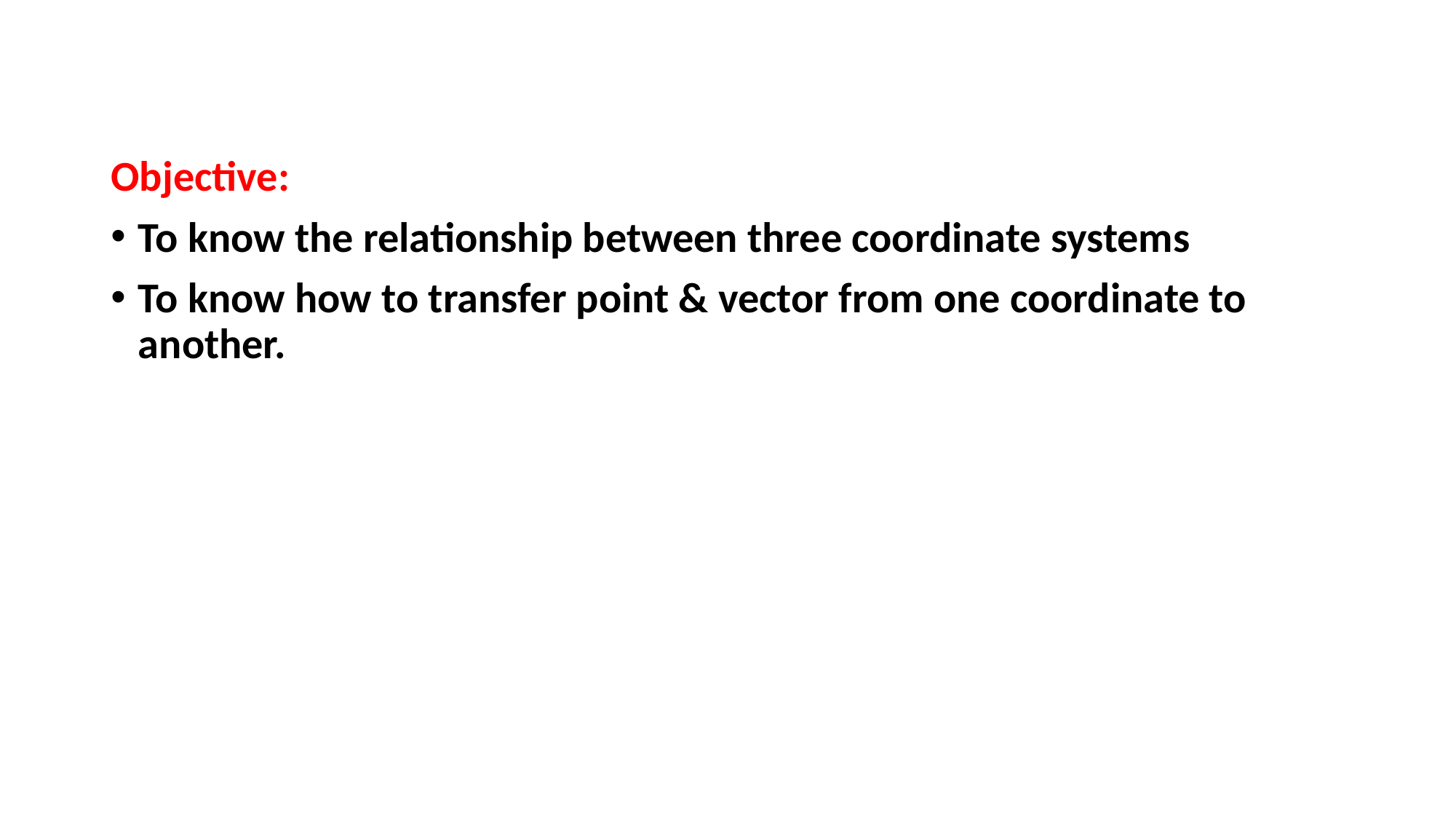

Objective:
To know the relationship between three coordinate systems
To know how to transfer point & vector from one coordinate to another.